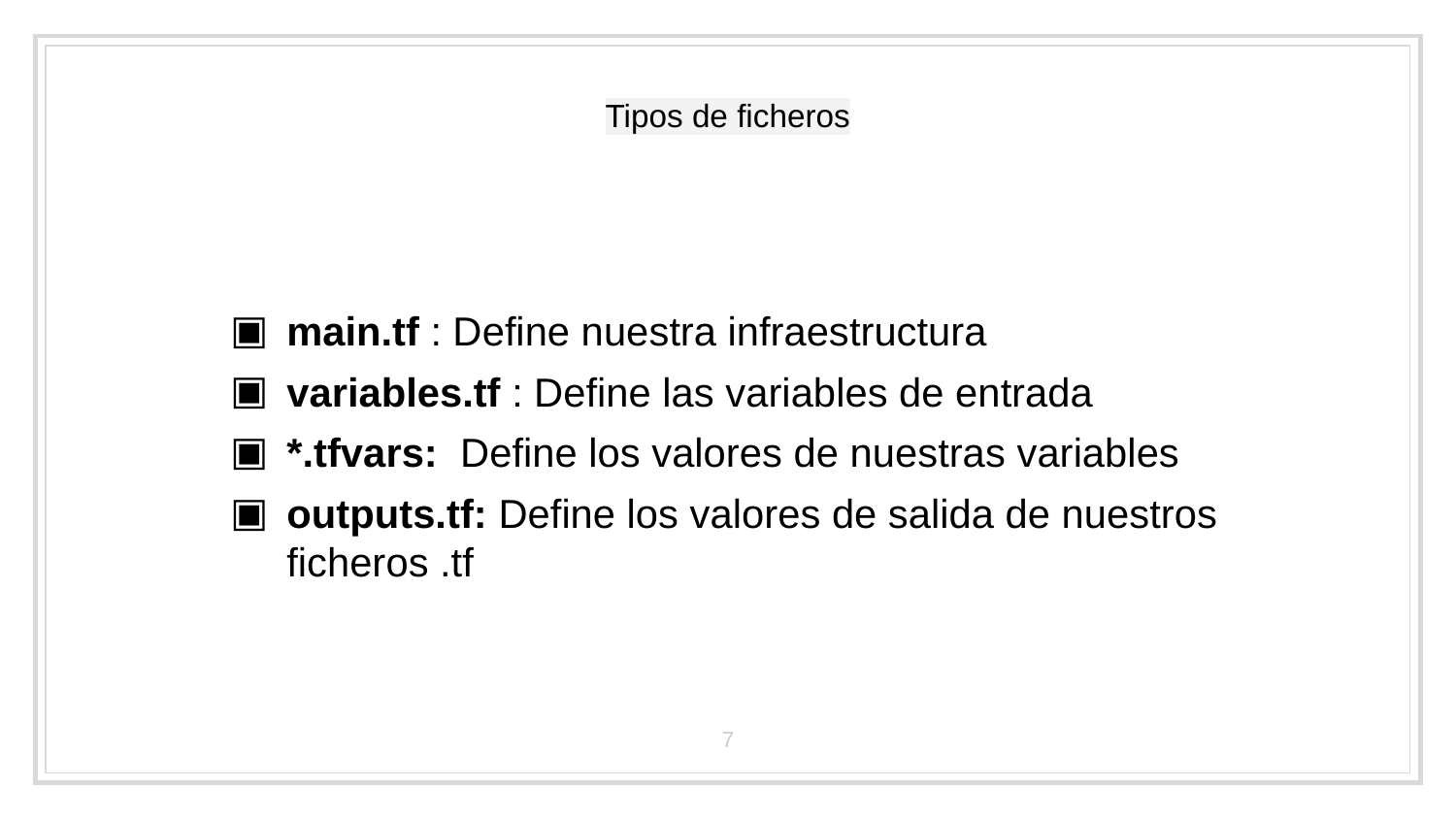

# Tipos de ficheros
main.tf : Define nuestra infraestructura
variables.tf : Define las variables de entrada
*.tfvars:  Define los valores de nuestras variables
outputs.tf: Define los valores de salida de nuestros ficheros .tf

7